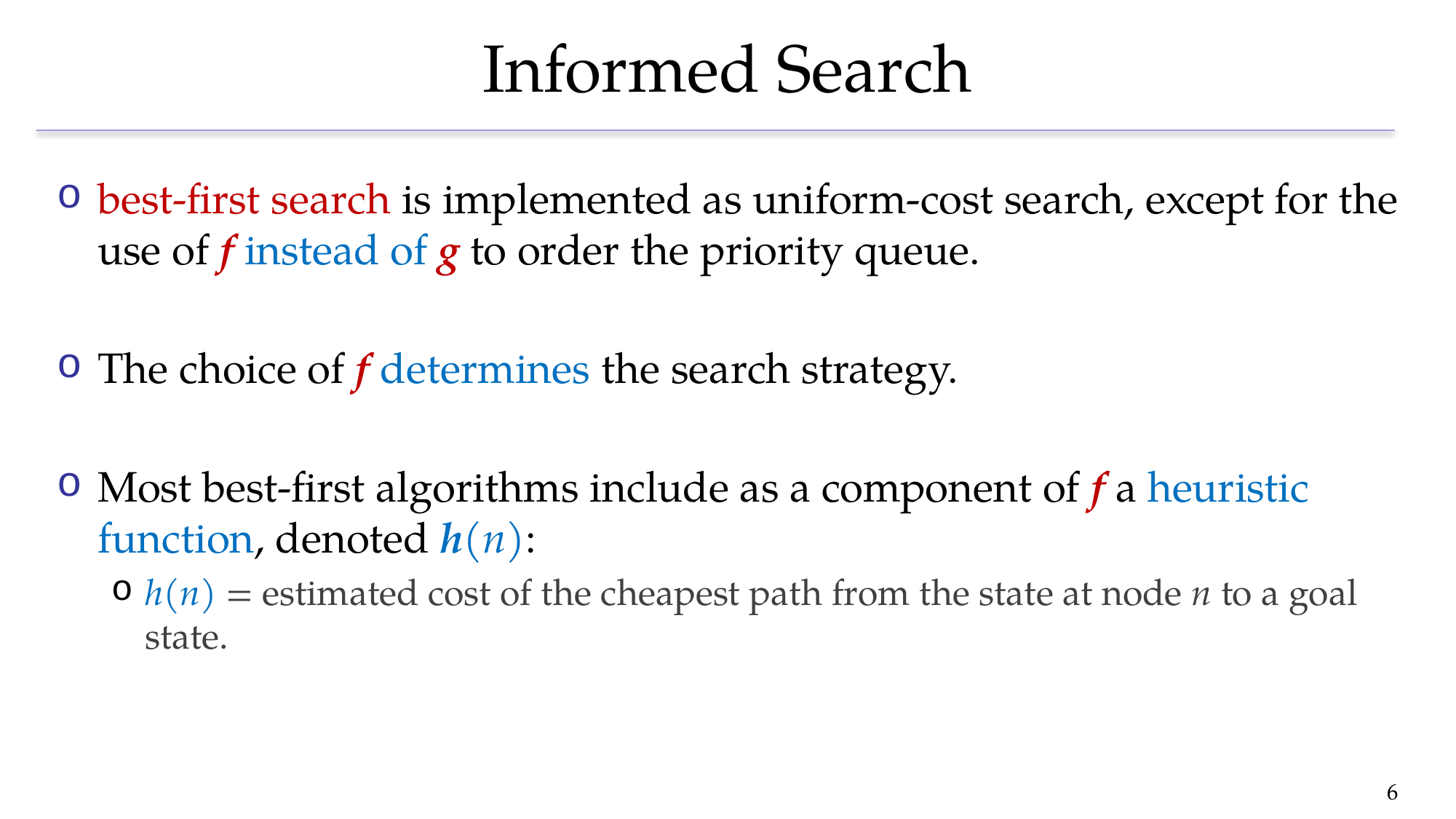

# Informed Search
best-first search is implemented as uniform-cost search, except for the use of f instead of g to order the priority queue.

The choice of f determines the search strategy.

Most best-first algorithms include as a component of f a heuristic function, denoted h(n):
h(n) = estimated cost of the cheapest path from the state at node n to a goal state.

6